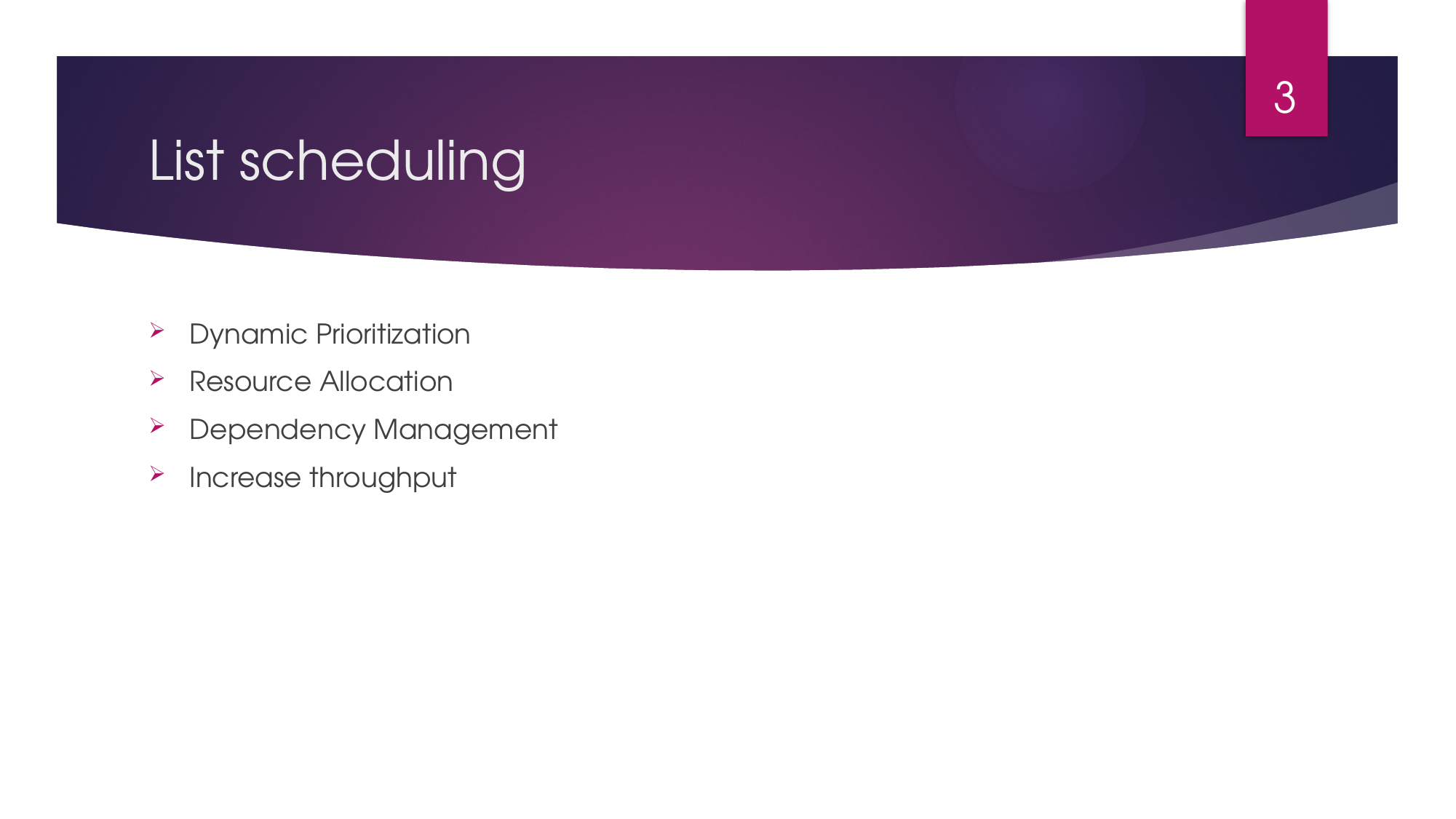

3
# List scheduling
Dynamic Prioritization
Resource Allocation
Dependency Management
Increase throughput